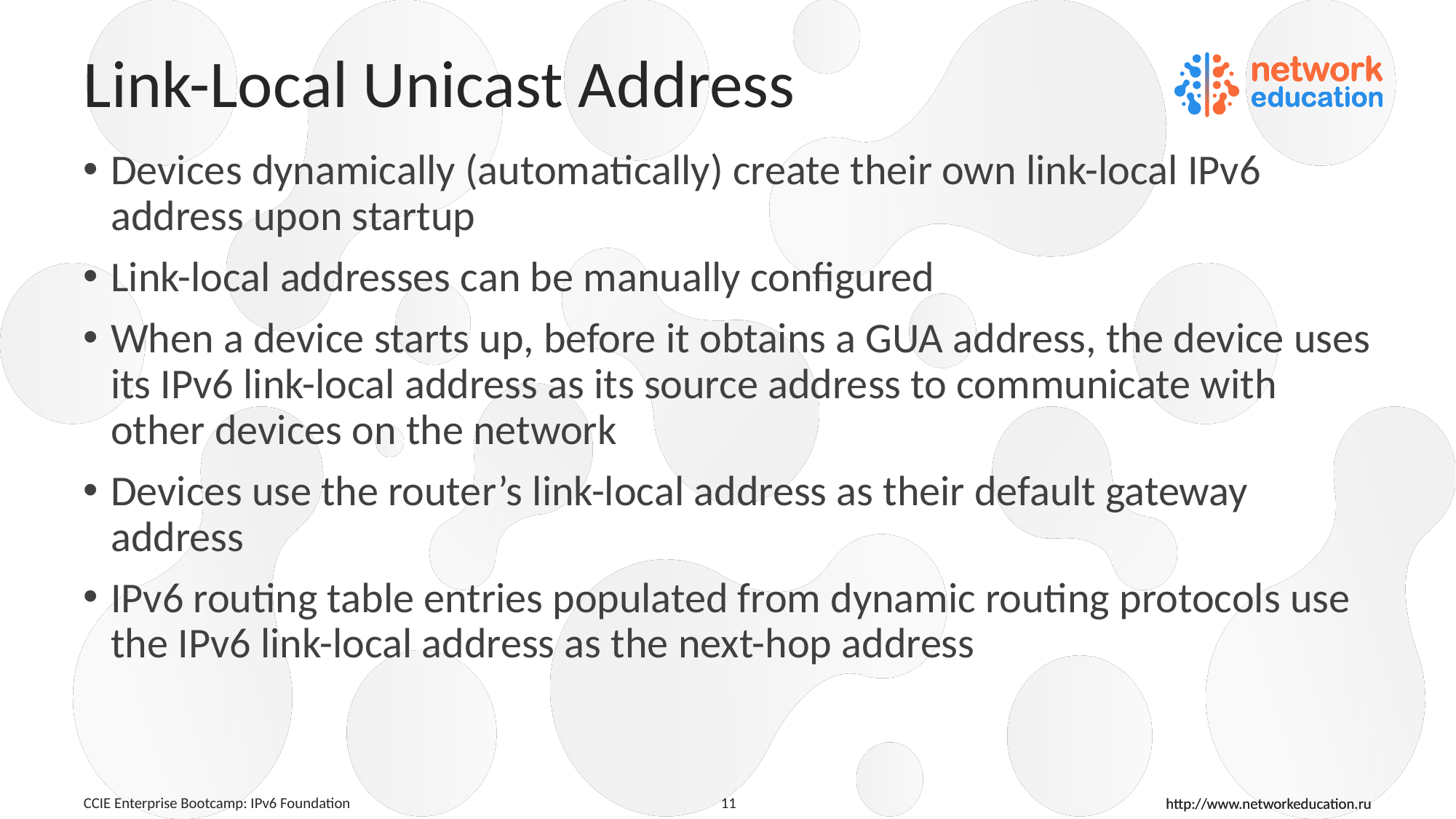

# Link-Local Unicast Address
Devices dynamically (automatically) create their own link-local IPv6 address upon startup
Link-local addresses can be manually configured
When a device starts up, before it obtains a GUA address, the device uses its IPv6 link-local address as its source address to communicate with other devices on the network
Devices use the router’s link-local address as their default gateway address
IPv6 routing table entries populated from dynamic routing protocols use the IPv6 link-local address as the next-hop address
CCIE Enterprise Bootcamp: IPv6 Foundation